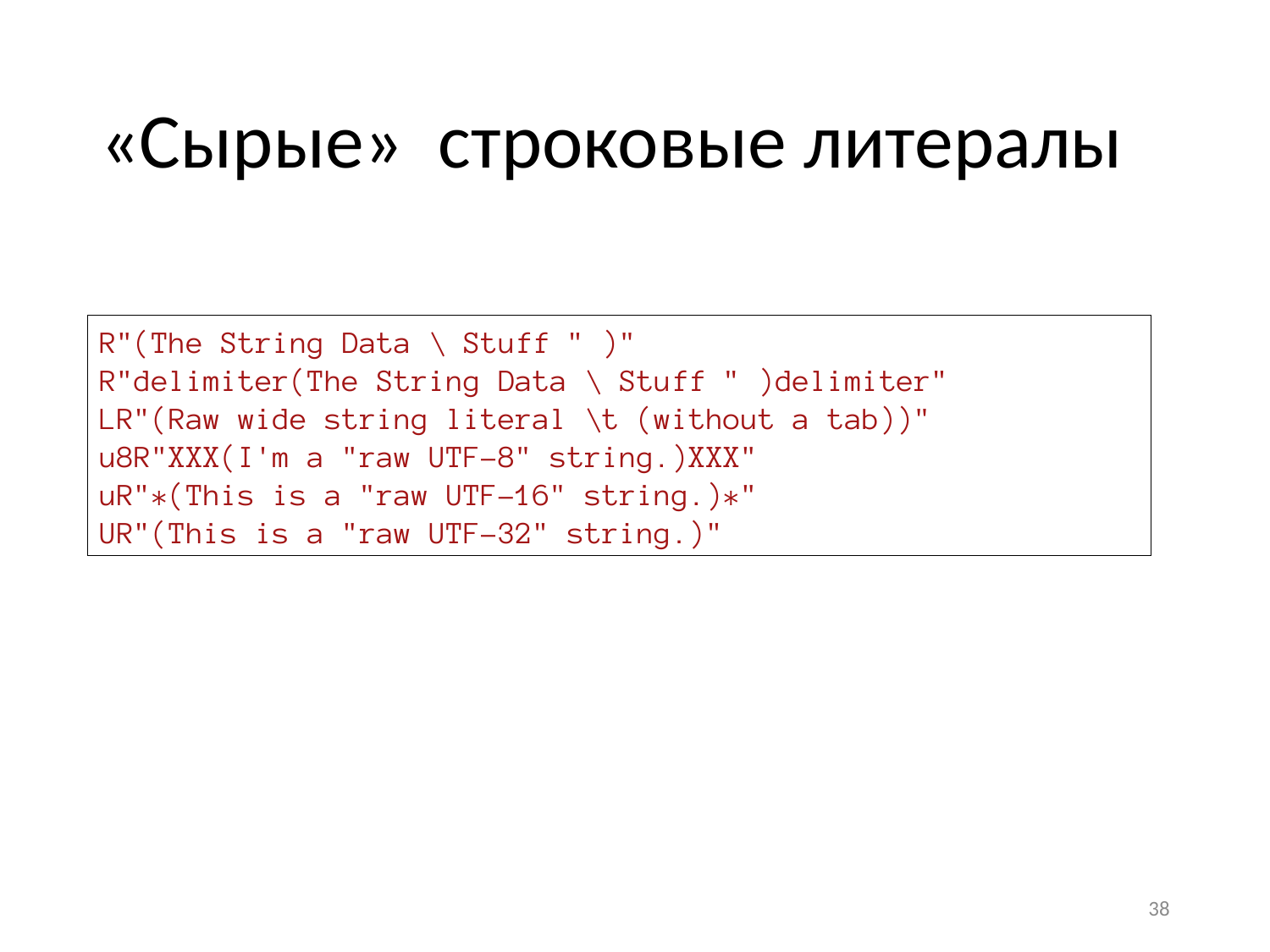

# «Сырые»  строковые литералы
R"(The String Data \ Stuff " )"
R"delimiter(The String Data \ Stuff " )delimiter"
LR"(Raw wide string literal \t (without a tab))"
u8R"XXX(I'm a "raw UTF-8" string.)XXX"
uR"*(This is a "raw UTF-16" string.)*"
UR"(This is a "raw UTF-32" string.)"
38